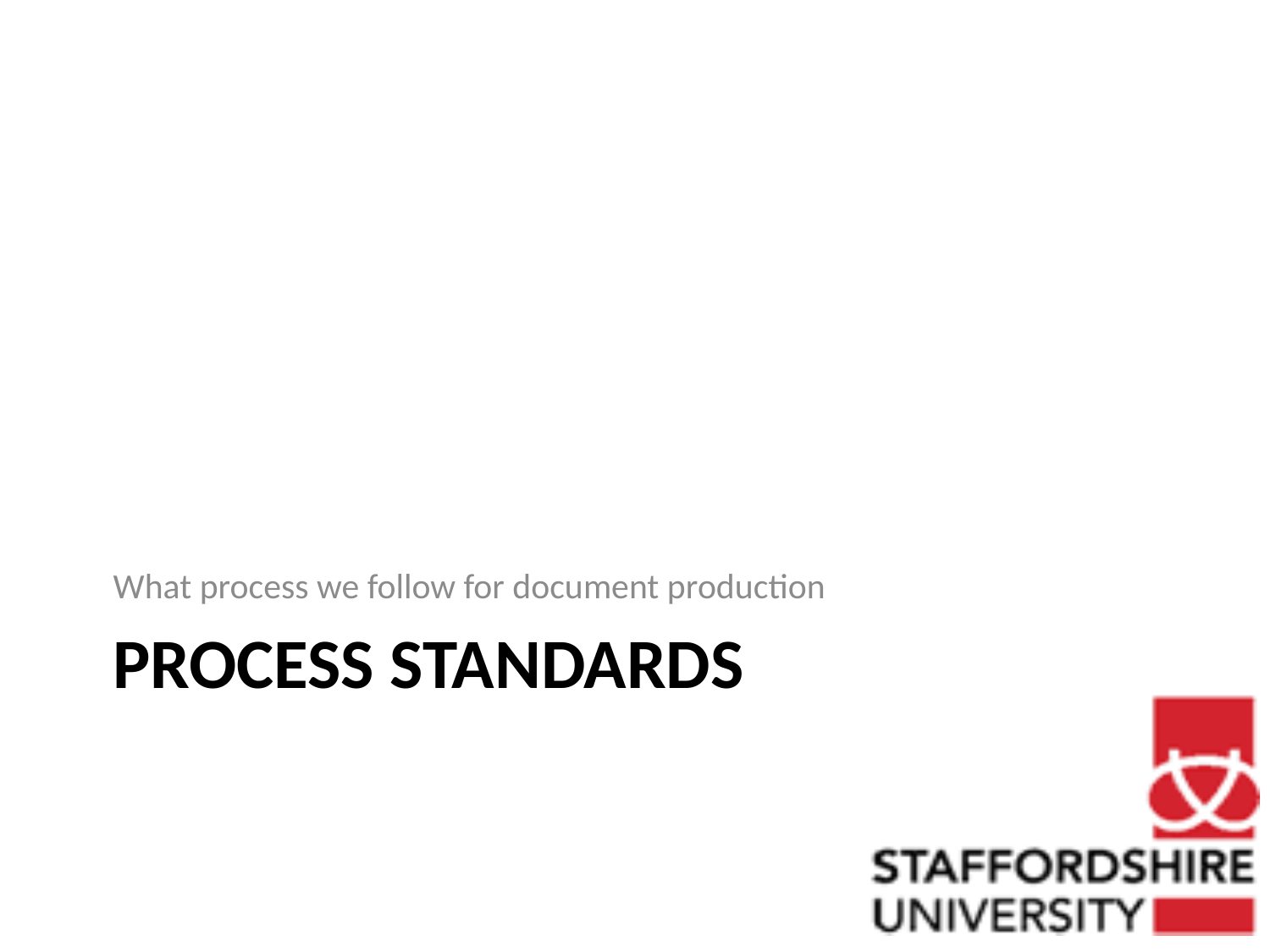

What process we follow for document production
# Process standards